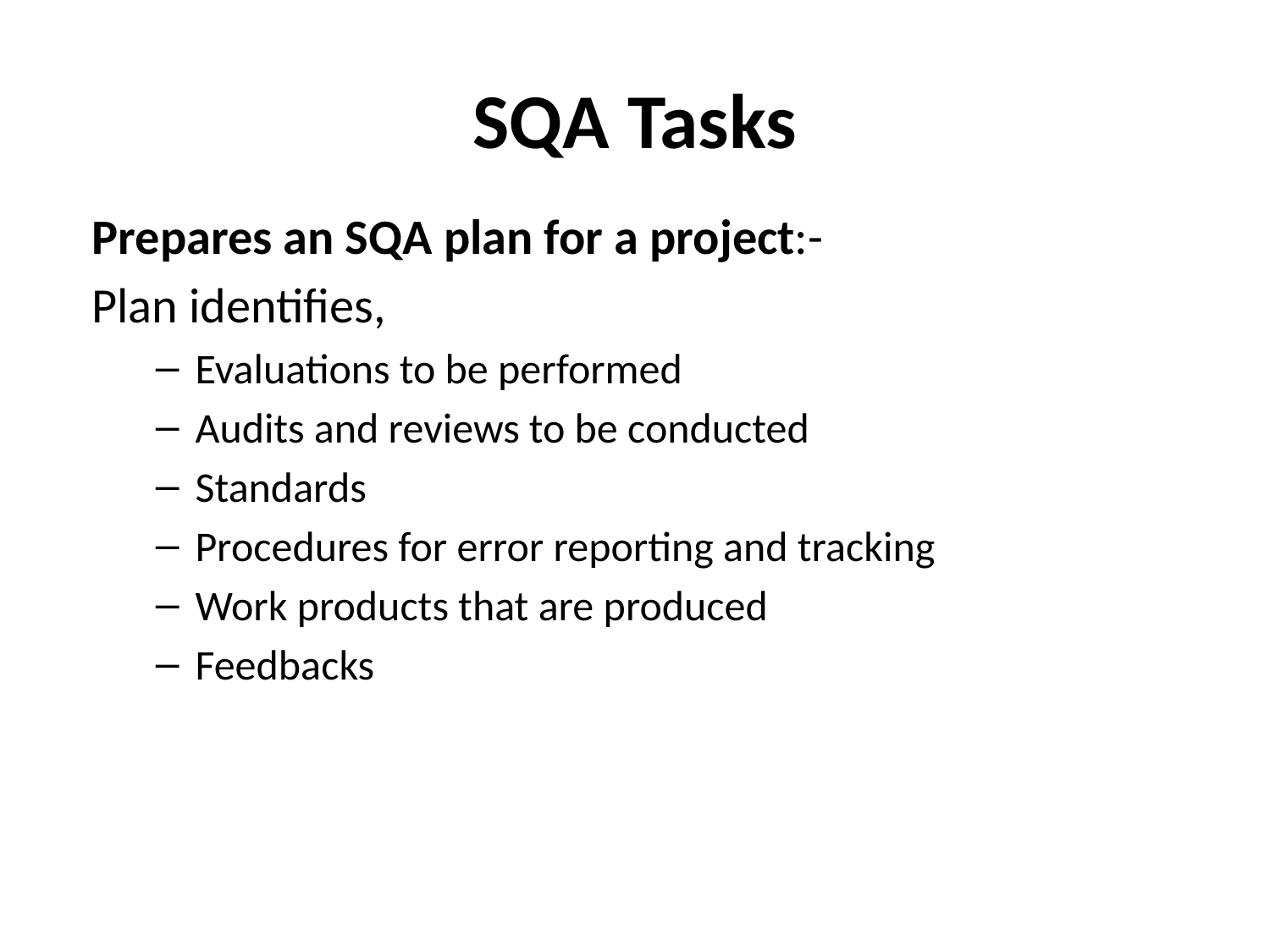

# SQA Tasks
Prepares an SQA plan for a project:-
Plan identifies,
Evaluations to be performed
Audits and reviews to be conducted
Standards
Procedures for error reporting and tracking
Work products that are produced
Feedbacks